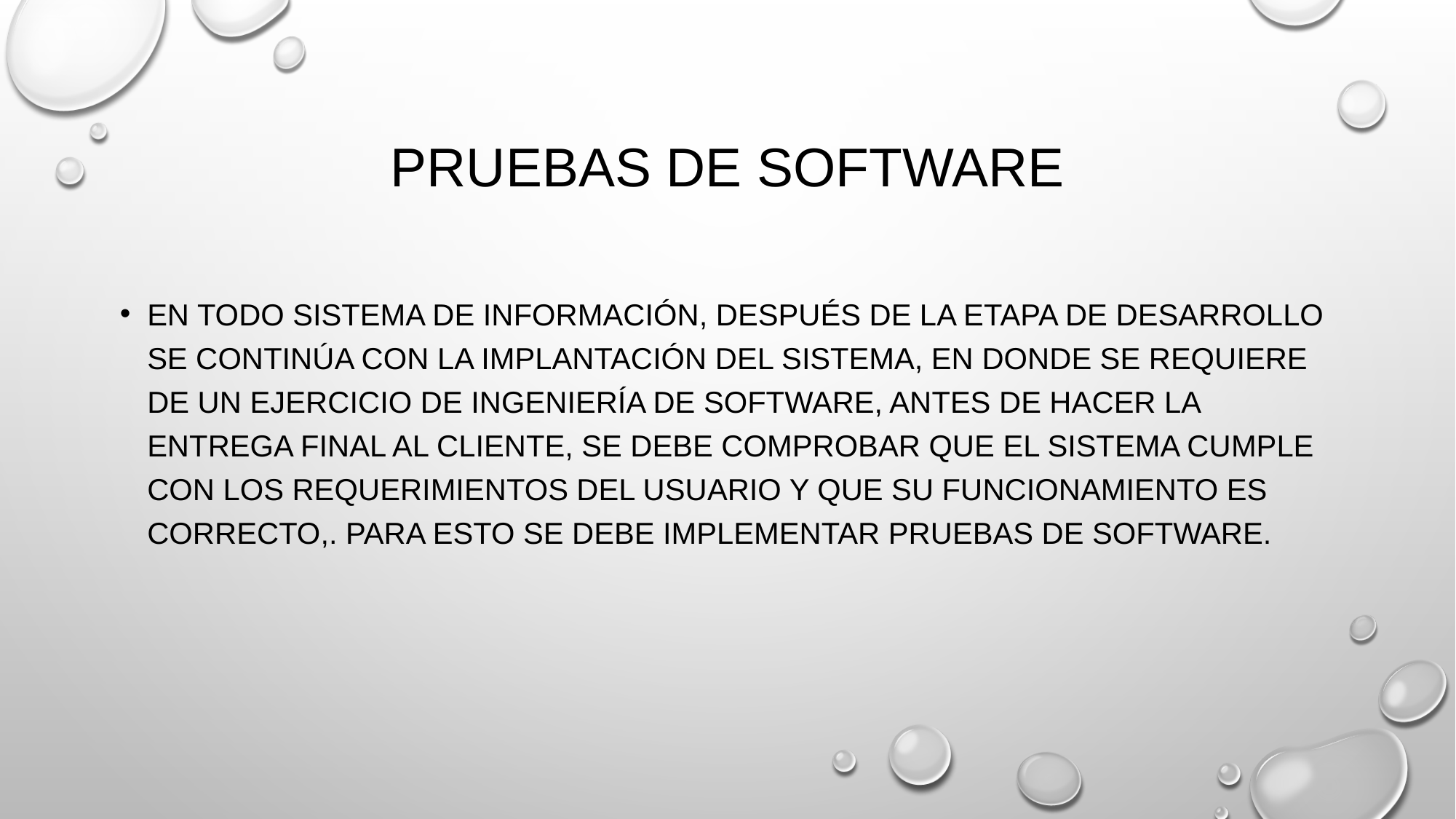

# Pruebas de software
En todo sistema de información, después de la etapa de desarrollo se continúa con la implantación del sistema, en donde se requiere de un ejercicio de ingeniería de software, antes de hacer la entrega final al cliente, se debe comprobar que el sistema cumple con los requerimientos del usuario y que su funcionamiento es correcto,. Para esto se debe implementar pruebas de software.